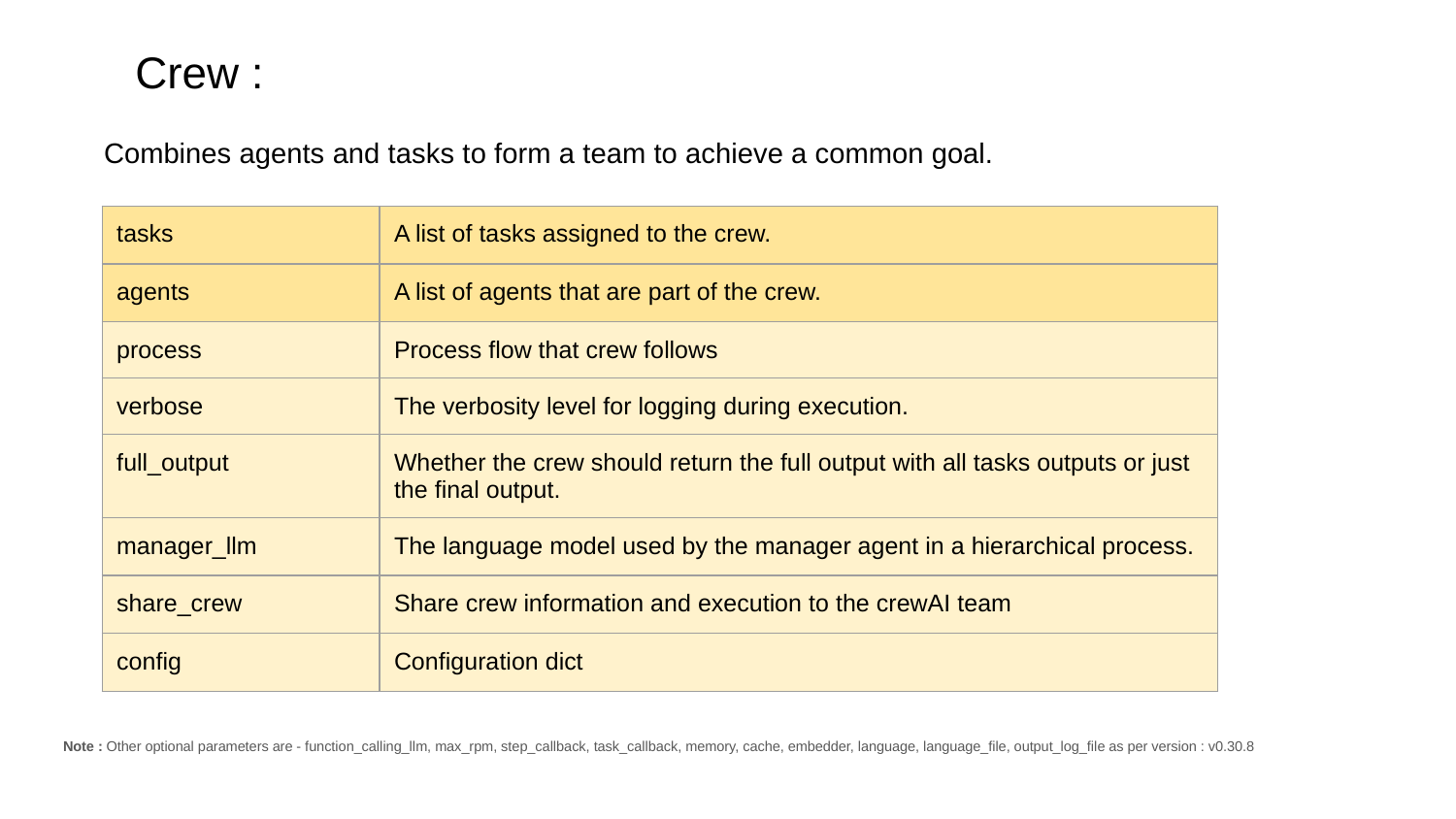

# Crew :
Combines agents and tasks to form a team to achieve a common goal.

| tasks | A list of tasks assigned to the crew. |
| --- | --- |
| agents | A list of agents that are part of the crew. |
| process | Process flow that crew follows |
| verbose | The verbosity level for logging during execution. |
| full\_output | Whether the crew should return the full output with all tasks outputs or just the final output. |
| manager\_llm | The language model used by the manager agent in a hierarchical process. |
| share\_crew | Share crew information and execution to the crewAI team |
| config | Configuration dict |
Note : Other optional parameters are - function_calling_llm, max_rpm, step_callback, task_callback, memory, cache, embedder, language, language_file, output_log_file as per version : v0.30.8